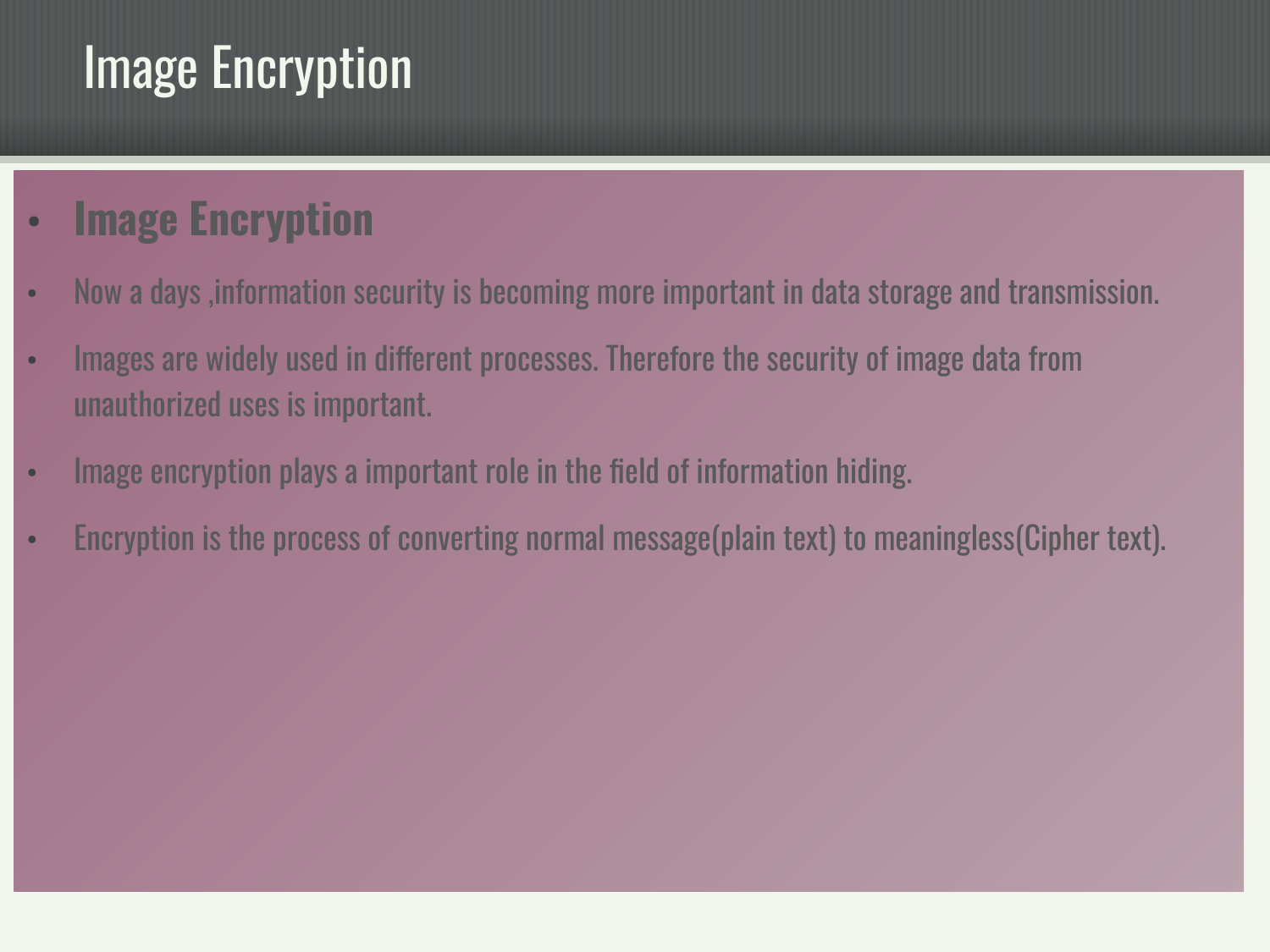

Image Encryption
Image Encryption
Now a days ,information security is becoming more important in data storage and transmission.
Images are widely used in different processes. Therefore the security of image data from unauthorized uses is important.
Image encryption plays a important role in the field of information hiding.
Encryption is the process of converting normal message(plain text) to meaningless(Cipher text).